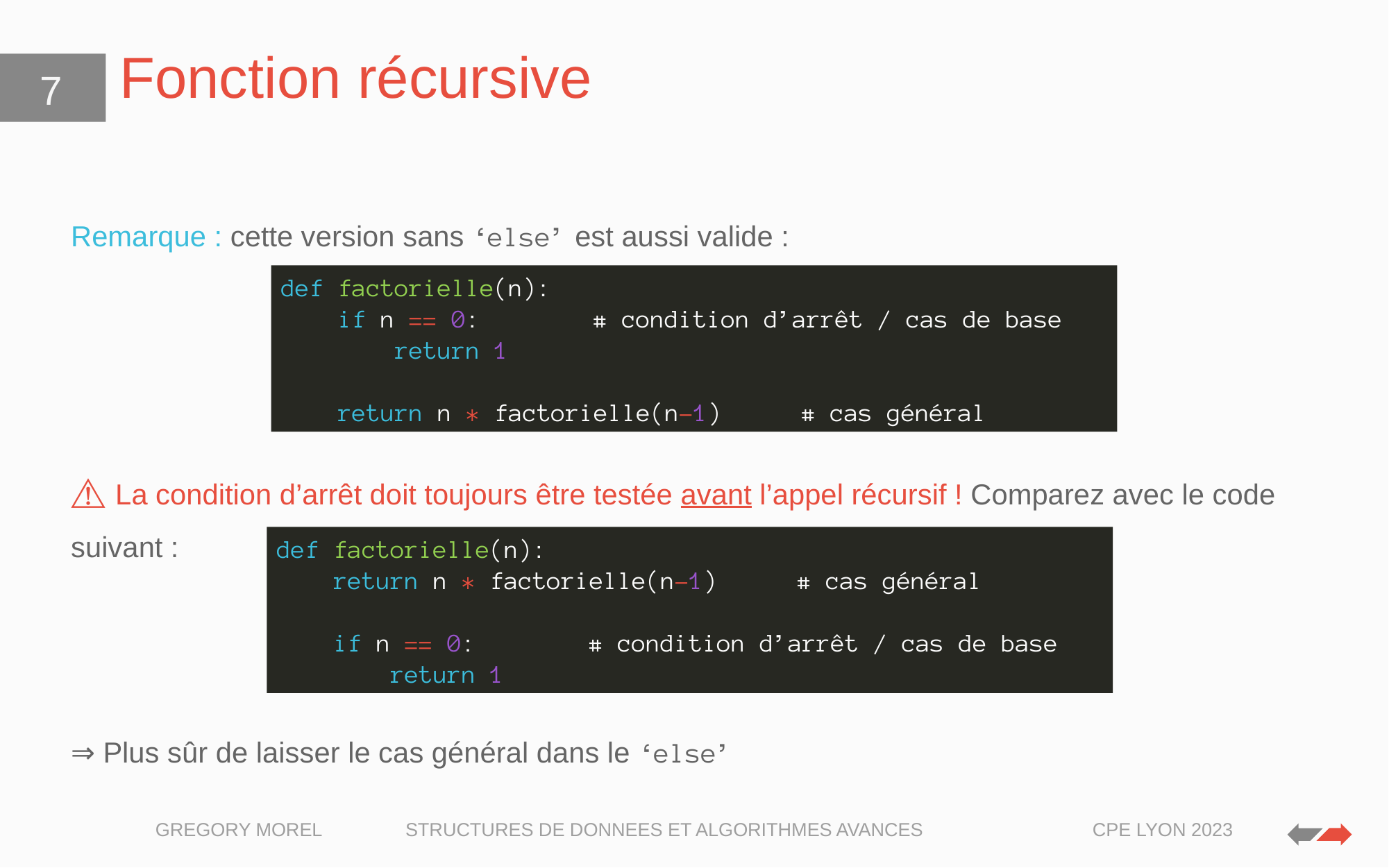

# Fonction récursive
7
Remarque : cette version sans ‘else’ est aussi valide :
def factorielle(n):
    if n == 0:		# condition d’arrêt / cas de base
        return 1

    return n * factorielle(n-1)	# cas général
⚠ La condition d’arrêt doit toujours être testée avant l’appel récursif ! Comparez avec le code suivant :
def factorielle(n):
    return n * factorielle(n-1)	# cas général

    if n == 0:		# condition d’arrêt / cas de base
        return 1
⇒ Plus sûr de laisser le cas général dans le ‘else’